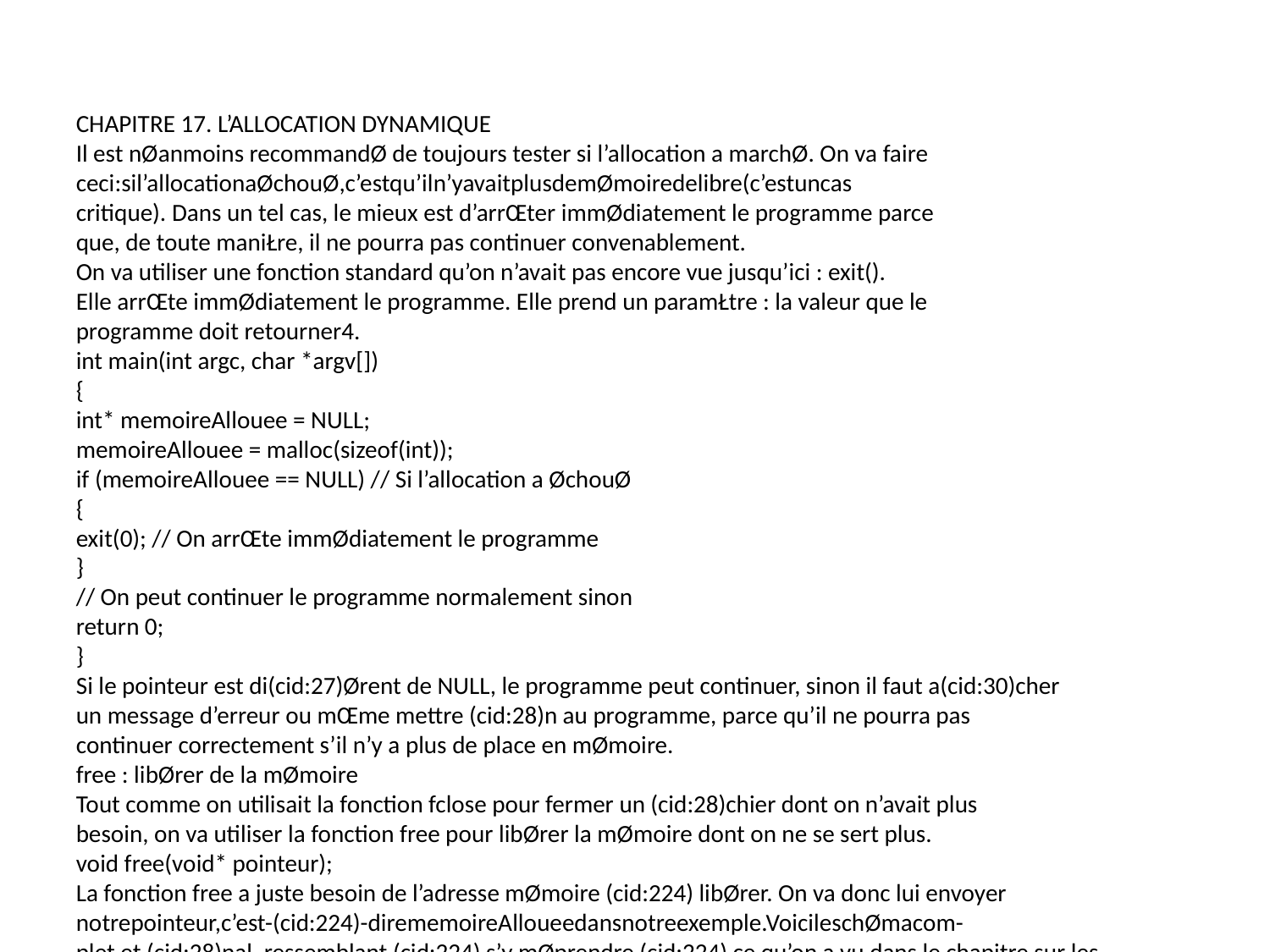

CHAPITRE 17. L’ALLOCATION DYNAMIQUE
Il est nØanmoins recommandØ de toujours tester si l’allocation a marchØ. On va faire
ceci:sil’allocationaØchouØ,c’estqu’iln’yavaitplusdemØmoiredelibre(c’estuncas
critique). Dans un tel cas, le mieux est d’arrŒter immØdiatement le programme parce
que, de toute maniŁre, il ne pourra pas continuer convenablement.
On va utiliser une fonction standard qu’on n’avait pas encore vue jusqu’ici : exit().
Elle arrŒte immØdiatement le programme. Elle prend un paramŁtre : la valeur que le
programme doit retourner4.
int main(int argc, char *argv[])
{
int* memoireAllouee = NULL;
memoireAllouee = malloc(sizeof(int));
if (memoireAllouee == NULL) // Si l’allocation a ØchouØ
{
exit(0); // On arrŒte immØdiatement le programme
}
// On peut continuer le programme normalement sinon
return 0;
}
Si le pointeur est di(cid:27)Ørent de NULL, le programme peut continuer, sinon il faut a(cid:30)cher
un message d’erreur ou mŒme mettre (cid:28)n au programme, parce qu’il ne pourra pas
continuer correctement s’il n’y a plus de place en mØmoire.
free : libØrer de la mØmoire
Tout comme on utilisait la fonction fclose pour fermer un (cid:28)chier dont on n’avait plus
besoin, on va utiliser la fonction free pour libØrer la mØmoire dont on ne se sert plus.
void free(void* pointeur);
La fonction free a juste besoin de l’adresse mØmoire (cid:224) libØrer. On va donc lui envoyer
notrepointeur,c’est-(cid:224)-dirememoireAlloueedansnotreexemple.VoicileschØmacom-
plet et (cid:28)nal, ressemblant (cid:224) s’y mØprendre (cid:224) ce qu’on a vu dans le chapitre sur les
(cid:28)chiers :
int main(int argc, char *argv[])
{
int* memoireAllouee = NULL;
memoireAllouee = malloc(sizeof(int));
if (memoireAllouee == NULL) // On vØrifie si la mØmoire a ØtØ allouØe
4. Celacorrespondenfaitaureturndumain().
242